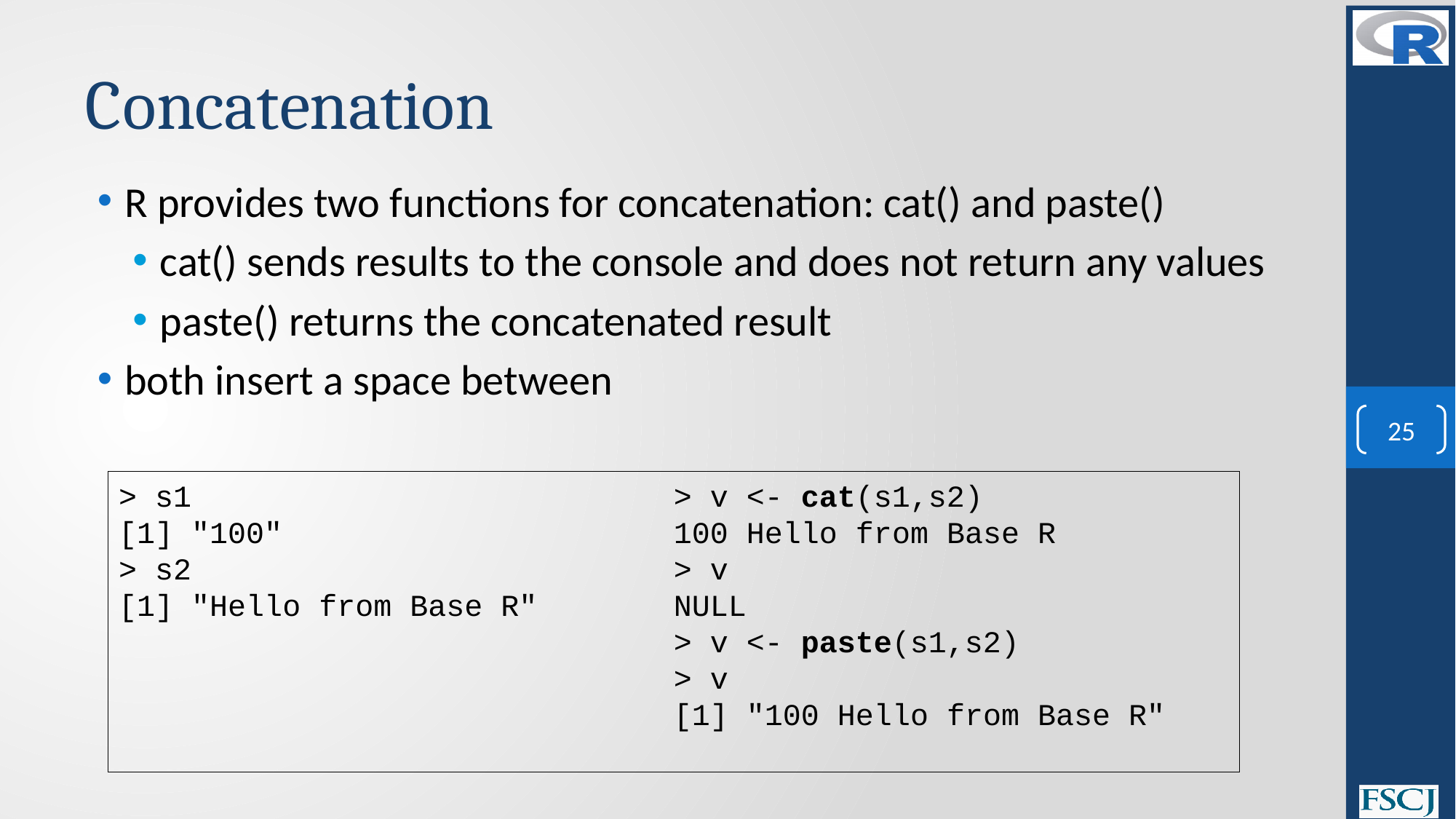

# Concatenation
R provides two functions for concatenation: cat() and paste()
cat() sends results to the console and does not return any values
paste() returns the concatenated result
both insert a space between
25
> s1
[1] "100"
> s2
[1] "Hello from Base R"

> v <- cat(s1,s2)
100 Hello from Base R
> v
NULL
> v <- paste(s1,s2)
> v
[1] "100 Hello from Base R"